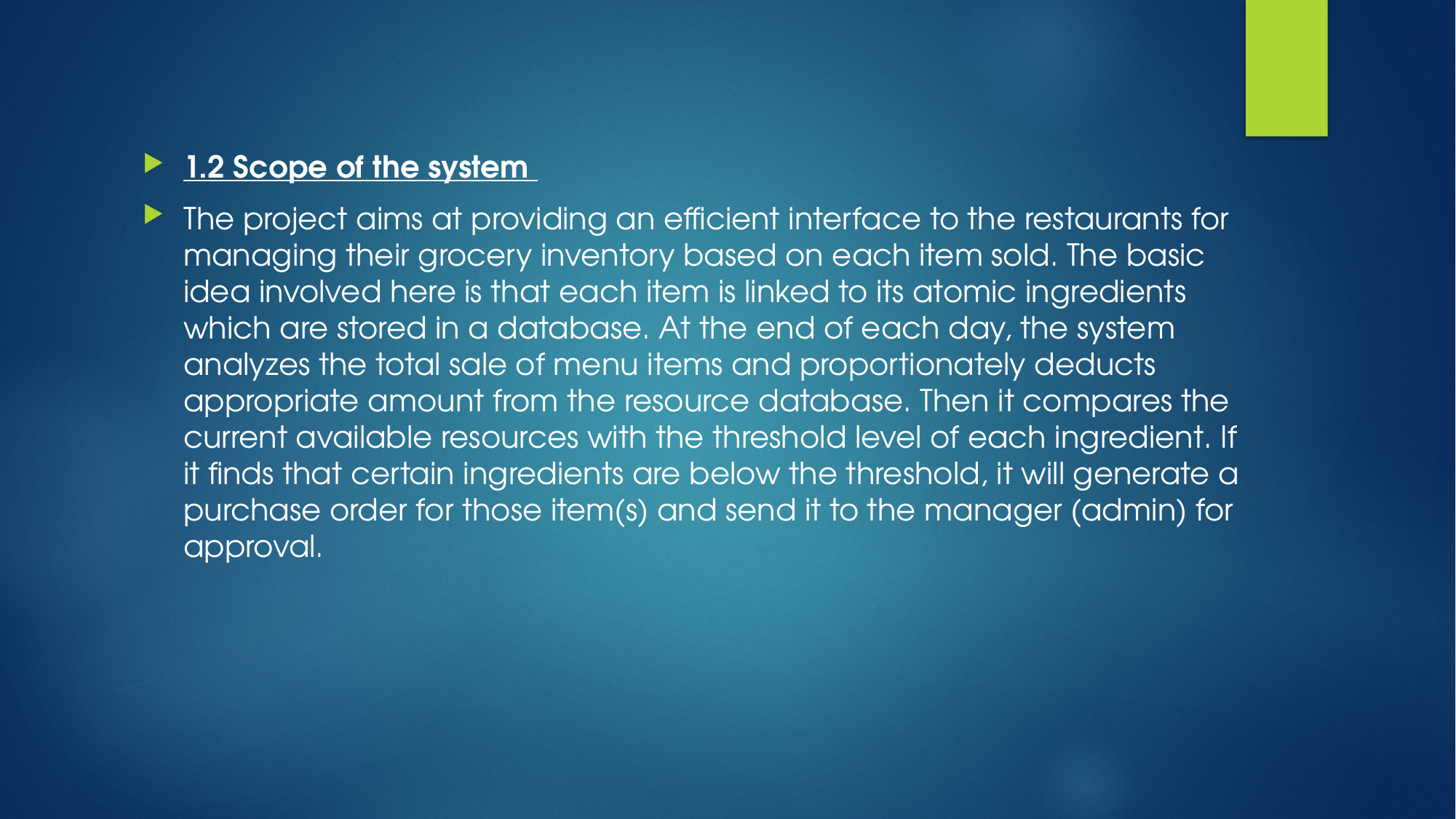

#
1.2 Scope of the system
The project aims at providing an efficient interface to the restaurants for managing their grocery inventory based on each item sold. The basic idea involved here is that each item is linked to its atomic ingredients which are stored in a database. At the end of each day, the system analyzes the total sale of menu items and proportionately deducts appropriate amount from the resource database. Then it compares the current available resources with the threshold level of each ingredient. If it finds that certain ingredients are below the threshold, it will generate a purchase order for those item(s) and send it to the manager (admin) for approval.